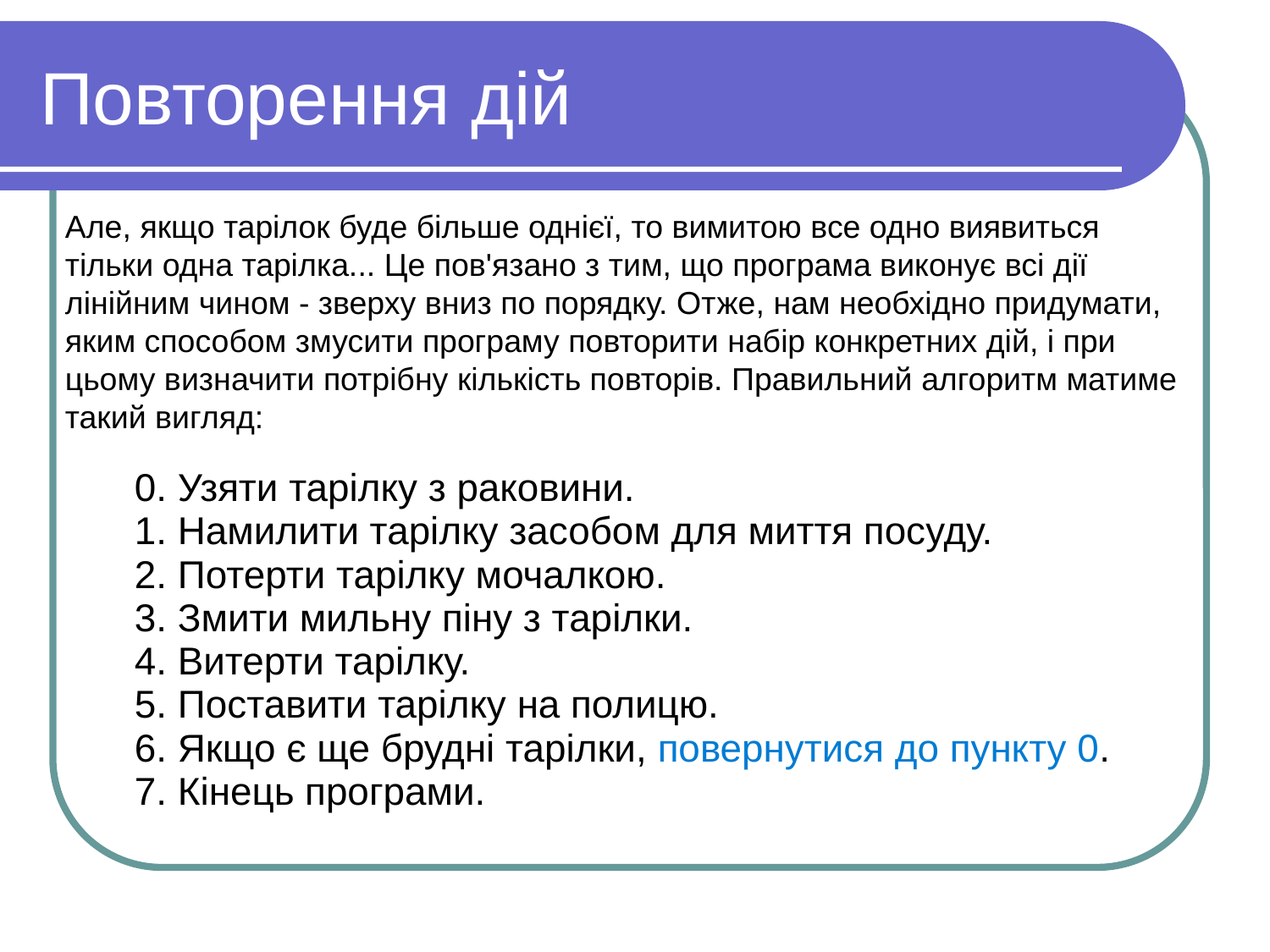

# Повторення дій
Але, якщо тарілок буде більше однієї, то вимитою все одно виявиться тільки одна тарілка... Це пов'язано з тим, що програма виконує всі дії лінійним чином - зверху вниз по порядку. Отже, нам необхідно придумати, яким способом змусити програму повторити набір конкретних дій, і при цьому визначити потрібну кількість повторів. Правильний алгоритм матиме такий вигляд:
| 0. Узяти тарілку з раковини. 1. Намилити тарілку засобом для миття посуду. 2. Потерти тарілку мочалкою. 3. Змити мильну піну з тарілки. 4. Витерти тарілку. 5. Поставити тарілку на полицю. 6. Якщо є ще брудні тарілки, повернутися до пункту 0. 7. Кінець програми. |
| --- |